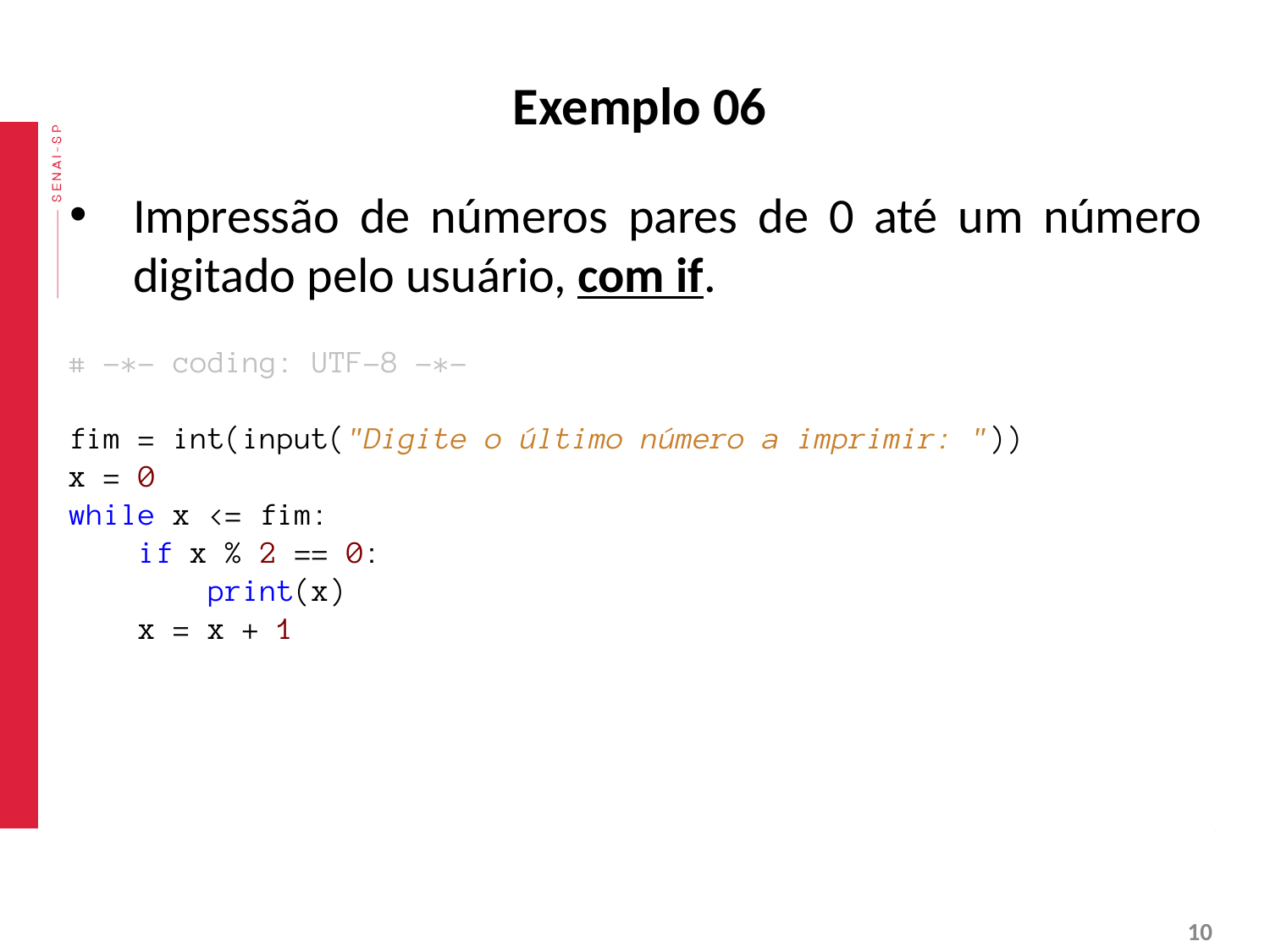

# Exemplo 06
Impressão de números pares de 0 até um número digitado pelo usuário, com if.

# -*- coding: UTF-8 -*-

fim = int(input("Digite o último número a imprimir: "))
x = 0
while x <= fim:
    if x % 2 == 0:
        print(x)
    x = x + 1
10